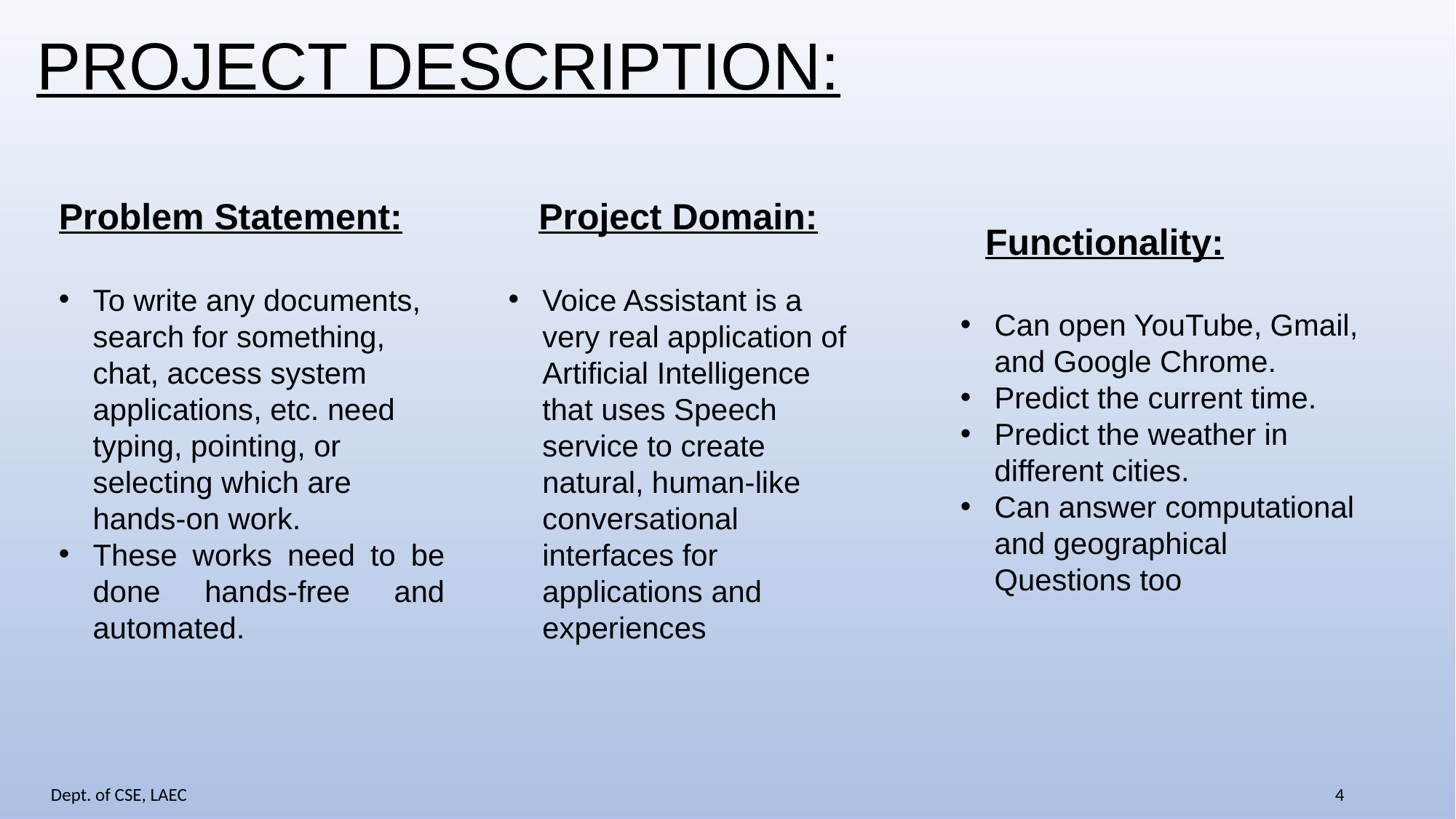

PROJECT DESCRIPTION:
   Functionality:

Can open YouTube, Gmail, and Google Chrome.
Predict the current time.
Predict the weather in different cities.
Can answer computational and geographical Questions too
Problem Statement:

To write any documents, search for something, chat, access system applications, etc. need typing, pointing, or selecting which are hands-on work.
These works need to be done hands-free and automated.
   Project Domain:

Voice Assistant is a very real application of Artificial Intelligence that uses Speech service to create natural, human-like conversational interfaces for applications and experiences
4
Dept. of CSE, LAEC